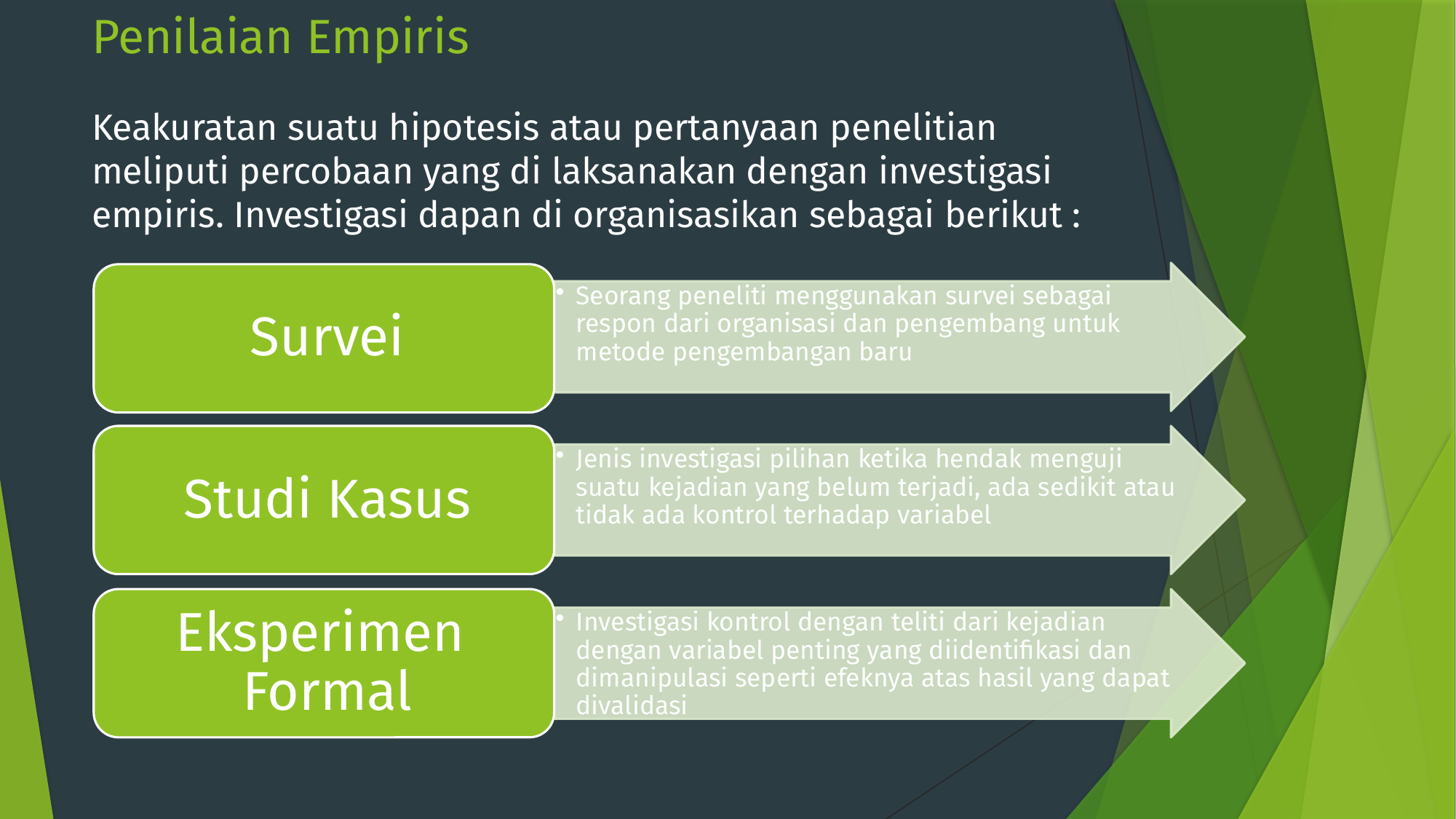

# Penilaian Empiris
Keakuratan suatu hipotesis atau pertanyaan penelitian meliputi percobaan yang di laksanakan dengan investigasi empiris. Investigasi dapan di organisasikan sebagai berikut :

Seorang peneliti menggunakan survei sebagai respon dari organisasi dan pengembang untuk metode pengembangan baru
Survei
Jenis investigasi pilihan ketika hendak menguji suatu kejadian yang belum terjadi, ada sedikit atau tidak ada kontrol terhadap variabel
Studi Kasus
Investigasi kontrol dengan teliti dari kejadian dengan variabel penting yang diidentifikasi dan dimanipulasi seperti efeknya atas hasil yang dapat divalidasi
Eksperimen  Formal